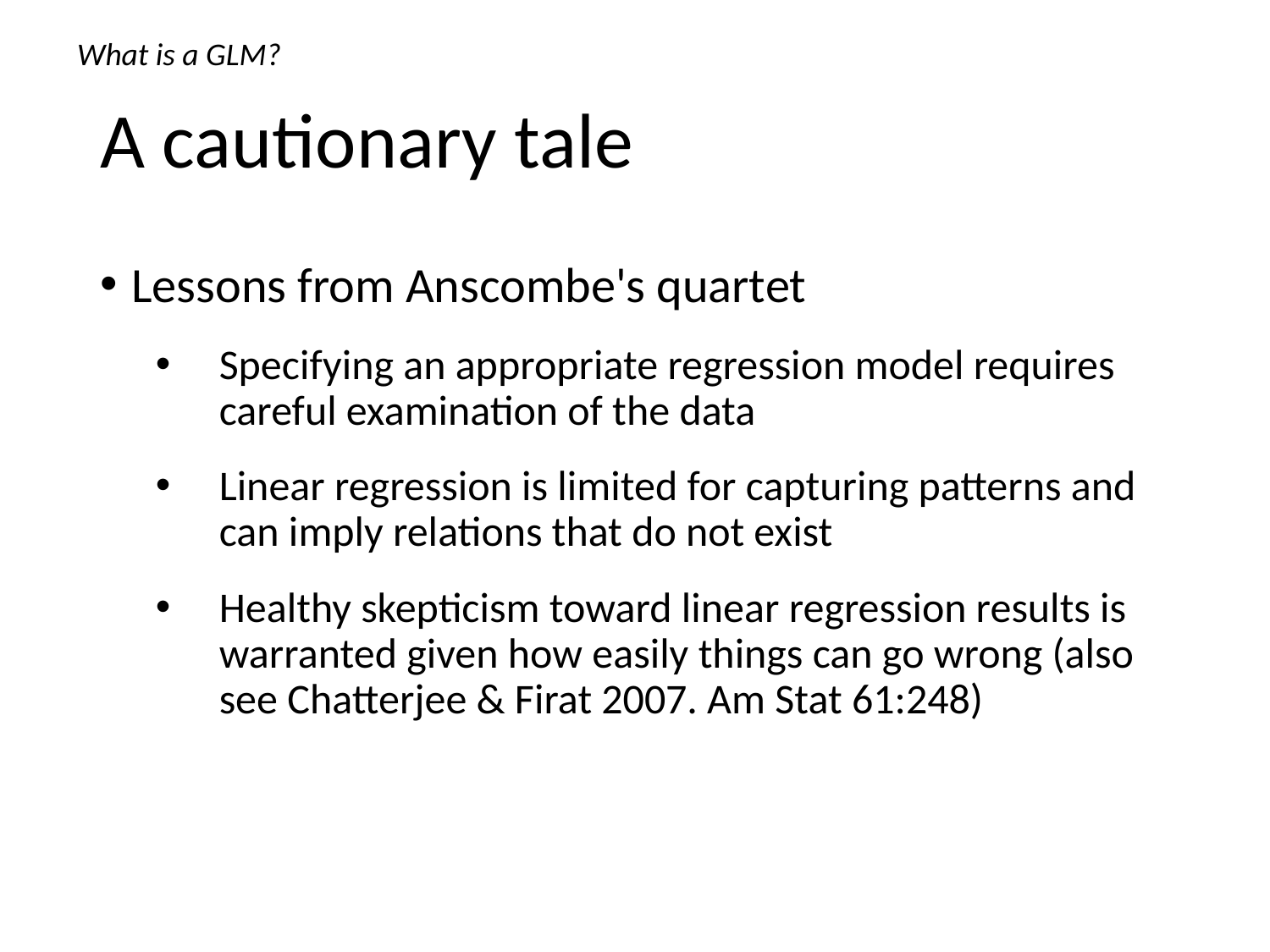

What is a GLM?
# A cautionary tale
Lessons from Anscombe's quartet
Specifying an appropriate regression model requires careful examination of the data
Linear regression is limited for capturing patterns and can imply relations that do not exist
Healthy skepticism toward linear regression results is warranted given how easily things can go wrong (also see Chatterjee & Firat 2007. Am Stat 61:248)